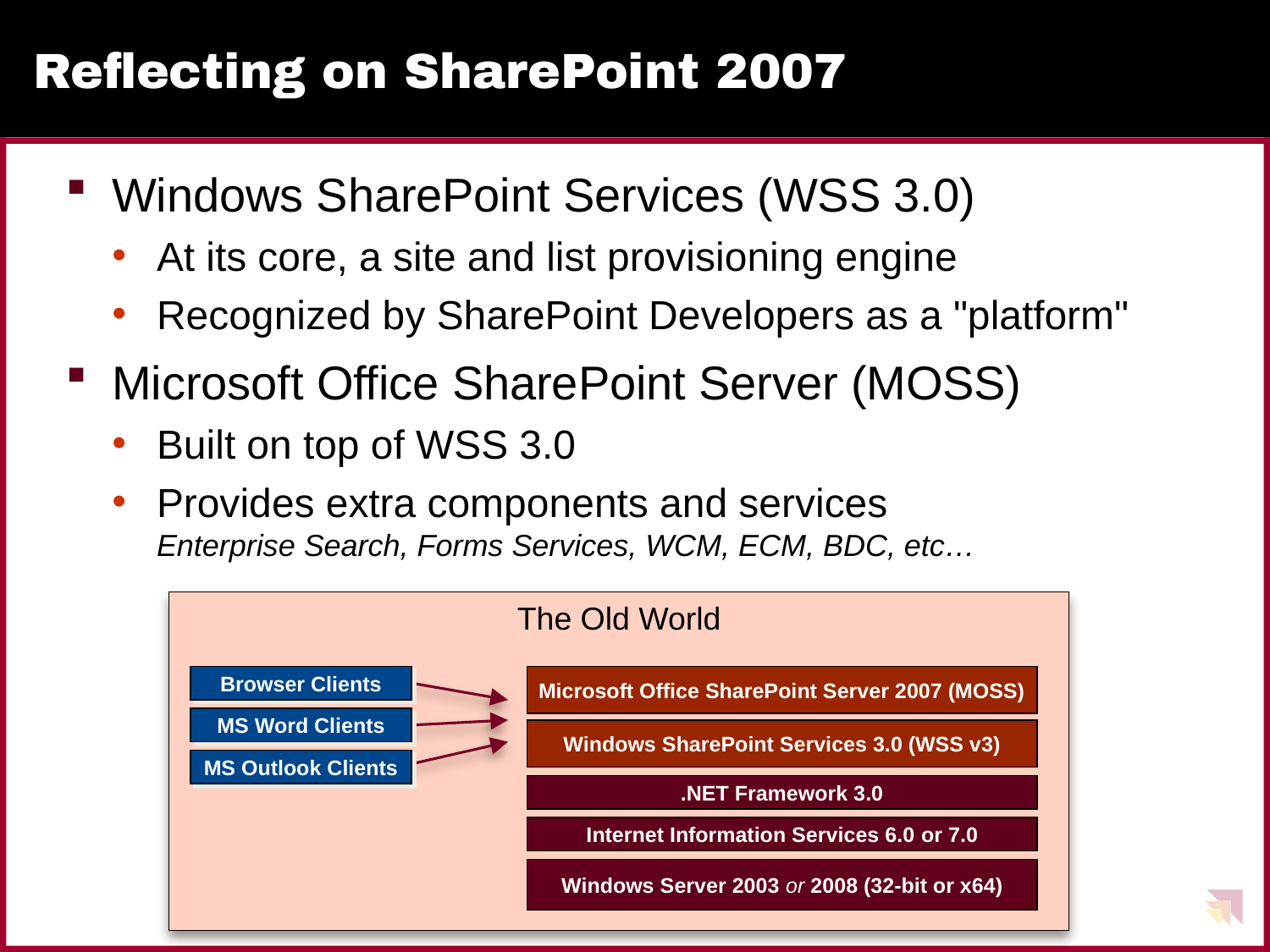

# Reflecting on SharePoint 2007
Windows SharePoint Services (WSS 3.0)
At its core, a site and list provisioning engine
Recognized by SharePoint Developers as a "platform"
Microsoft Office SharePoint Server (MOSS)
Built on top of WSS 3.0
Provides extra components and services
Enterprise Search, Forms Services, WCM, ECM, BDC, etc…

The Old World
Browser Clients
Microsoft Office SharePoint Server 2007 (MOSS)

MS Word Clients

Windows SharePoint Services 3.0 (WSS v3)

MS Outlook Clients
.NET Framework 3.0
Internet Information Services 6.0 or 7.0
Windows Server 2003 or 2008 (32-bit or x64)